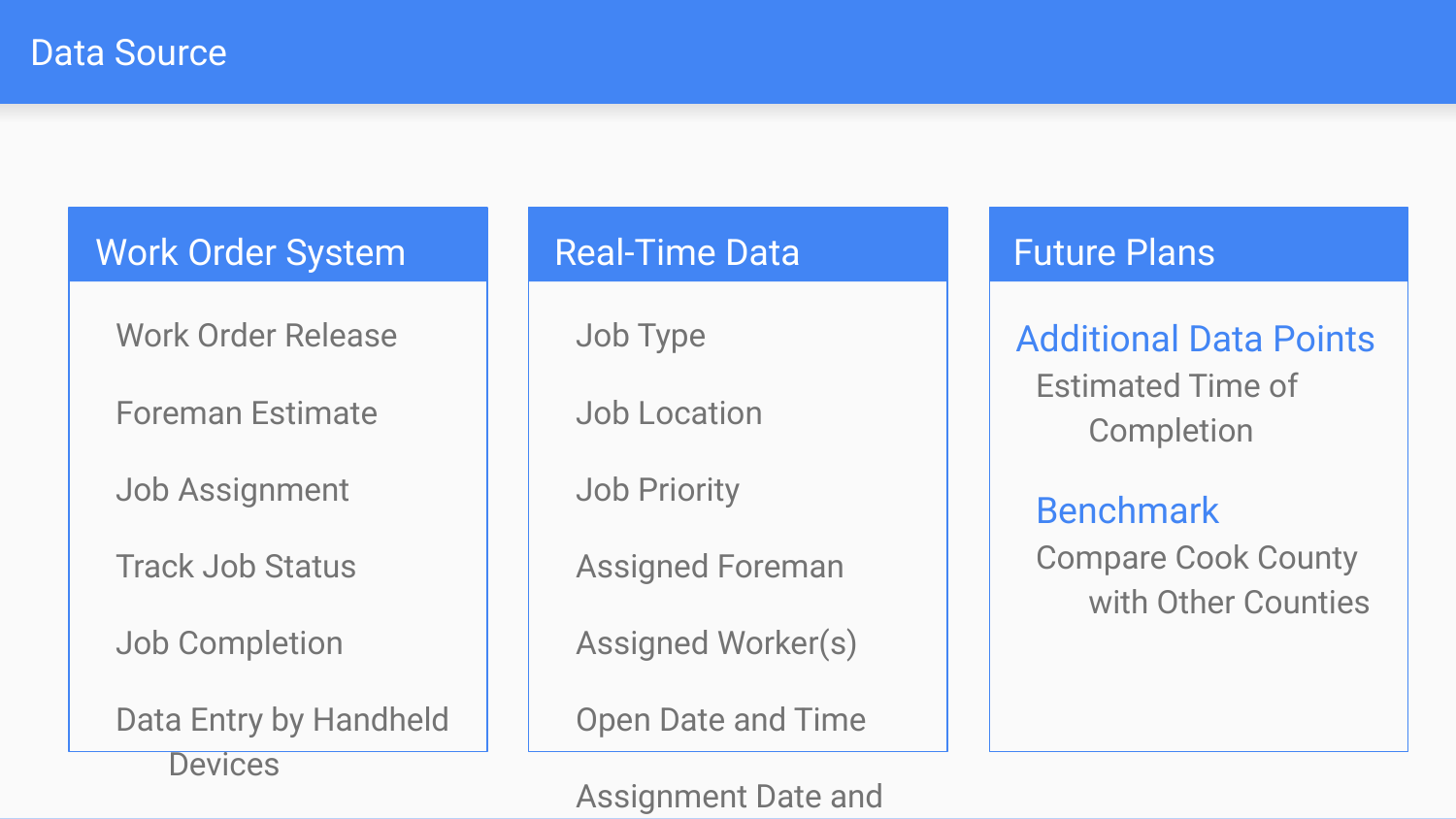

# Data Source

Work Order System

Real-Time Data

Future Plans
Work Order Release
Foreman Estimate
Job Assignment
Track Job Status
Job Completion
Data Entry by Handheld Devices

Job Type
Job Location
Job Priority
Assigned Foreman
Assigned Worker(s)
Open Date and Time
Assignment Date and Time
Close Date and Time
Additional Data Points
Estimated Time of Completion
Benchmark
Compare Cook County with Other Counties